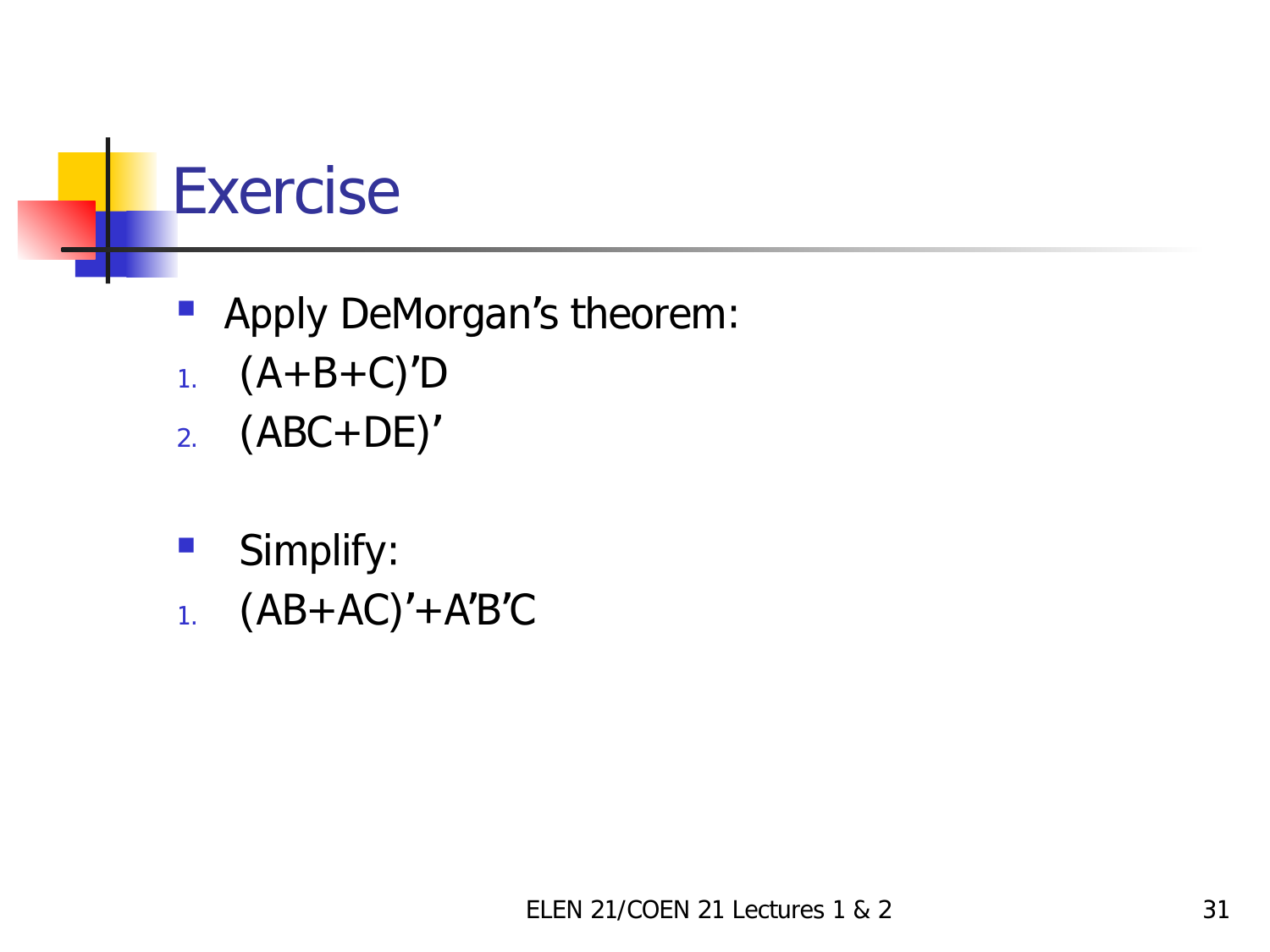

# Exercise
Apply DeMorgan’s theorem:
(A+B+C)’D
(ABC+DE)’

Simplify:
(AB+AC)’+A’B’C
ELEN 21/COEN 21 Lectures 1 & 2
31